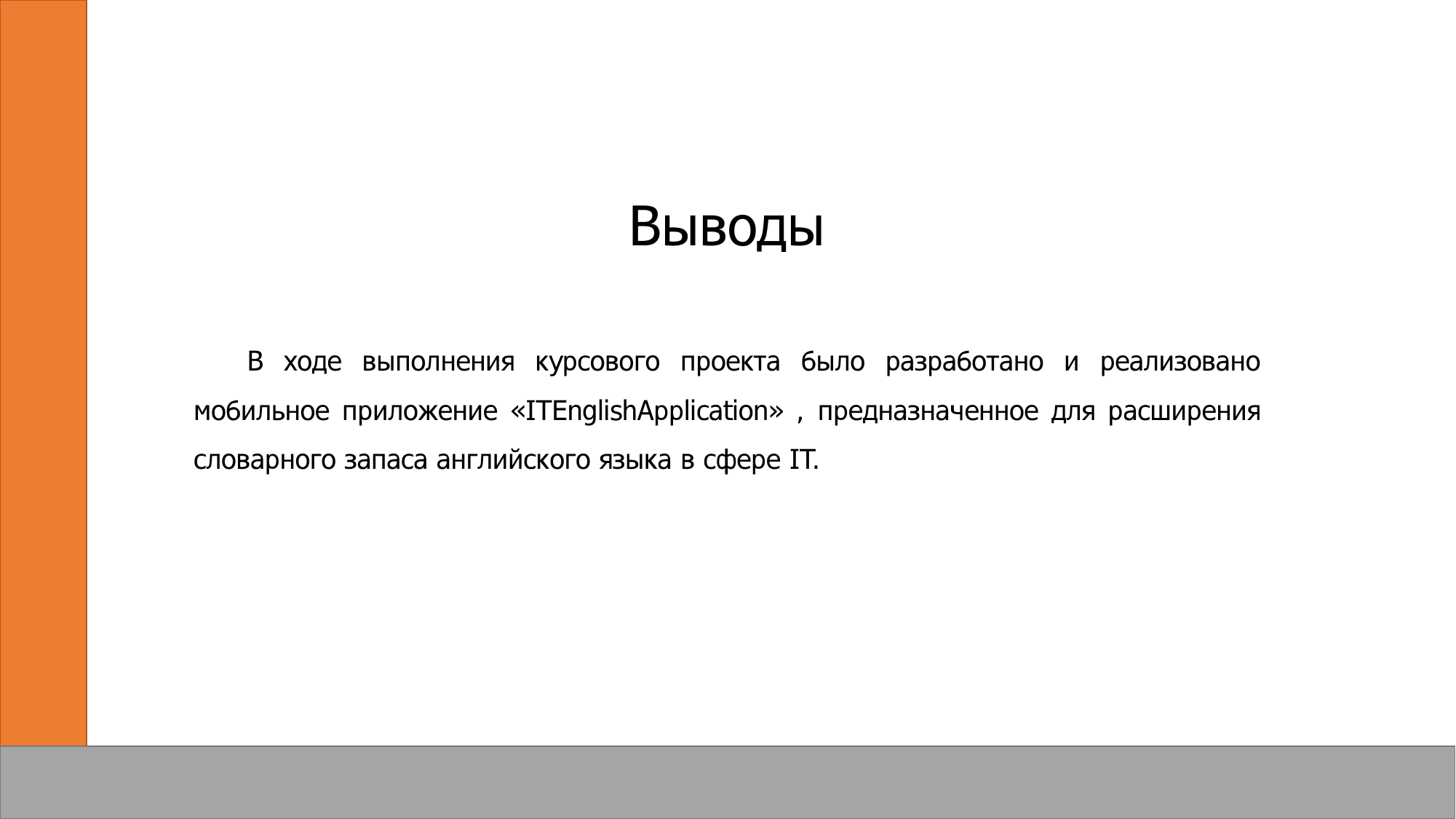

Выводы
В ходе выполнения курсового проекта было разработано и реализовано мобильное приложение «ITEnglishApplication» , предназначенное для расширения словарного запаса английского языка в сфере IT.